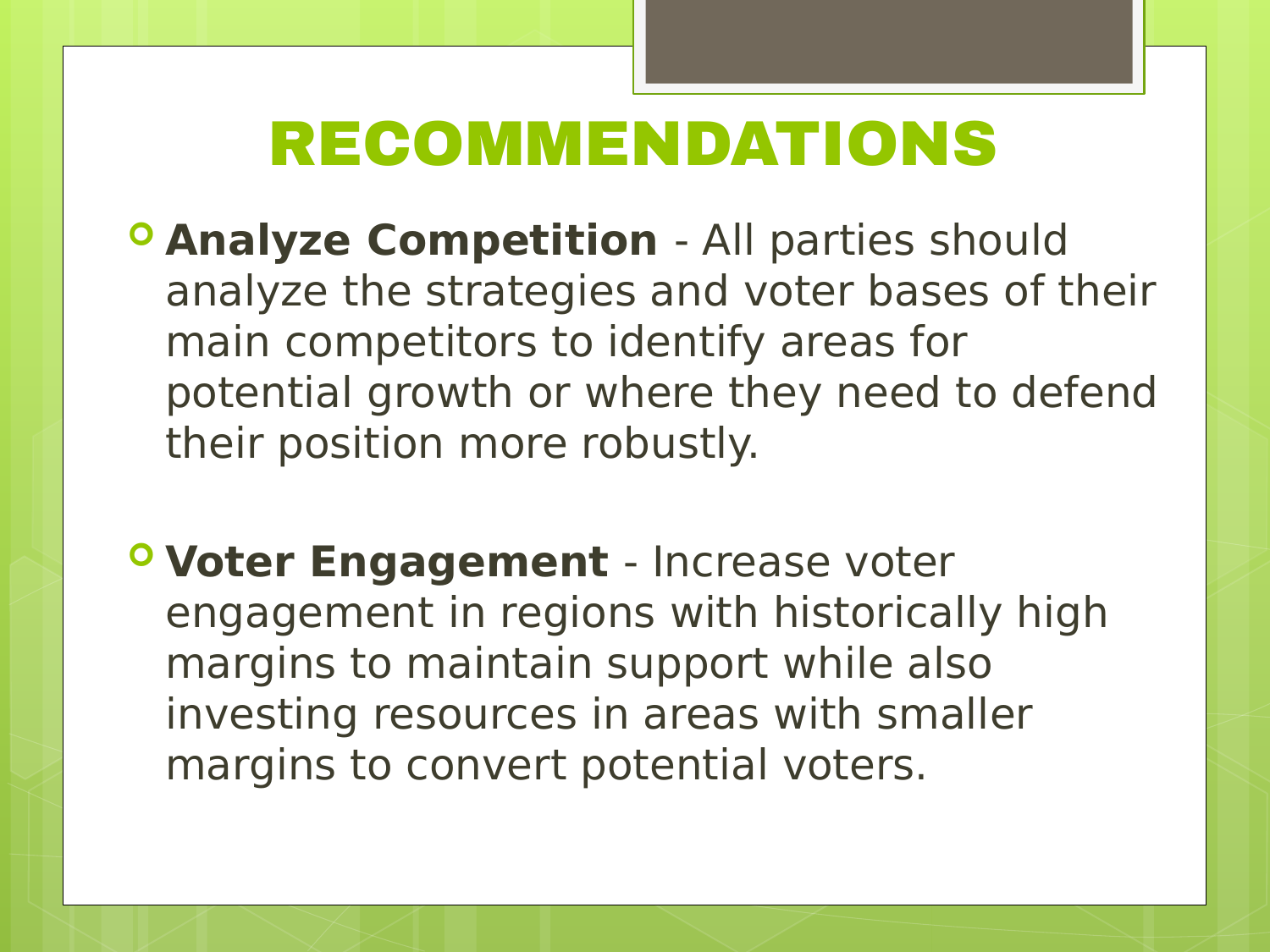

# RECOMMENDATIONS
Analyze Competition - All parties should analyze the strategies and voter bases of their main competitors to identify areas for potential growth or where they need to defend their position more robustly.

Voter Engagement - Increase voter engagement in regions with historically high margins to maintain support while also investing resources in areas with smaller margins to convert potential voters.